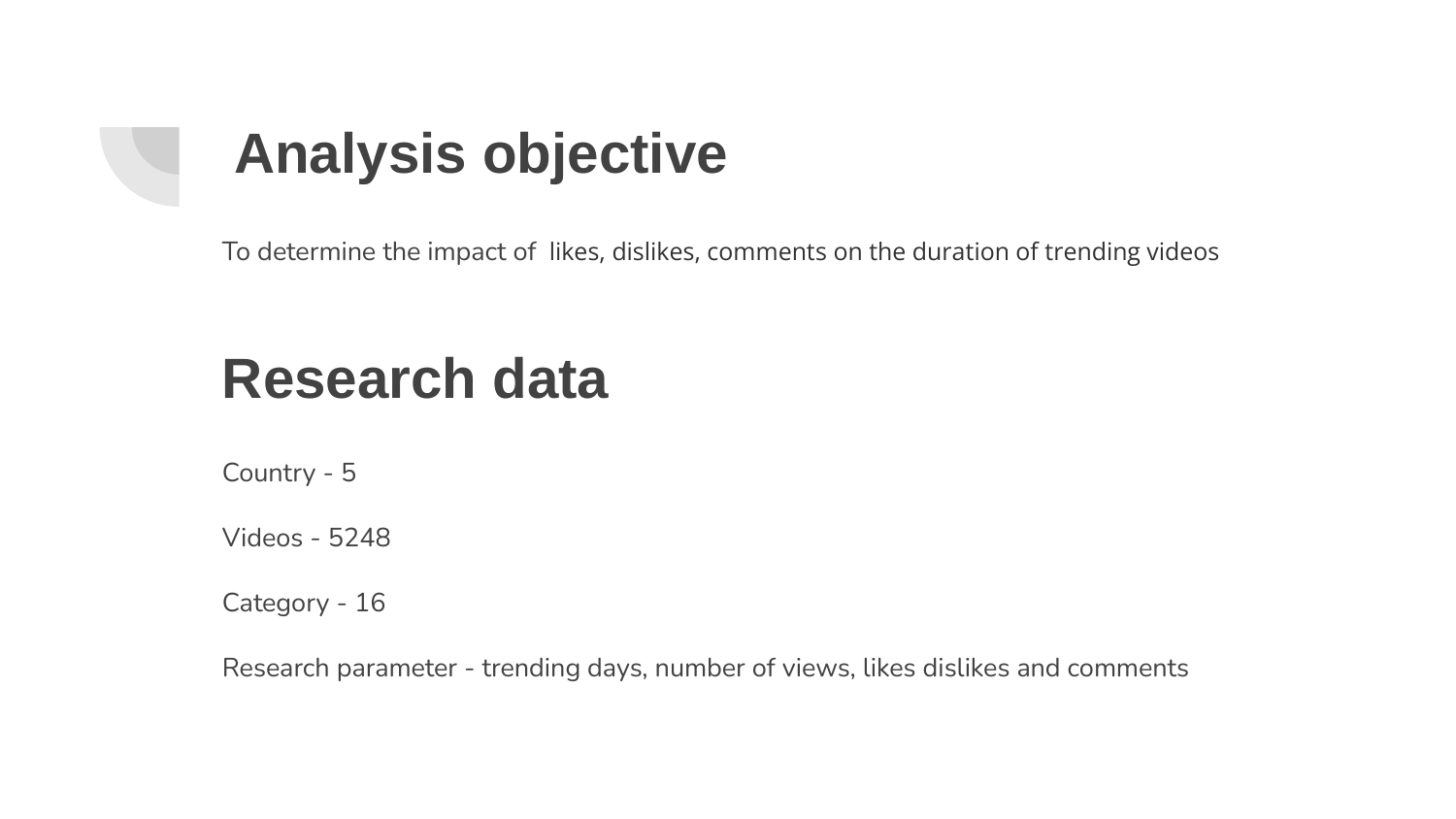

Analysis objective
To determine the impact of  likes, dislikes, comments on the duration of trending videos
# Research data
Country - 5
Videos - 5248
Category - 16
Research parameter - trending days, number of views, likes dislikes and comments